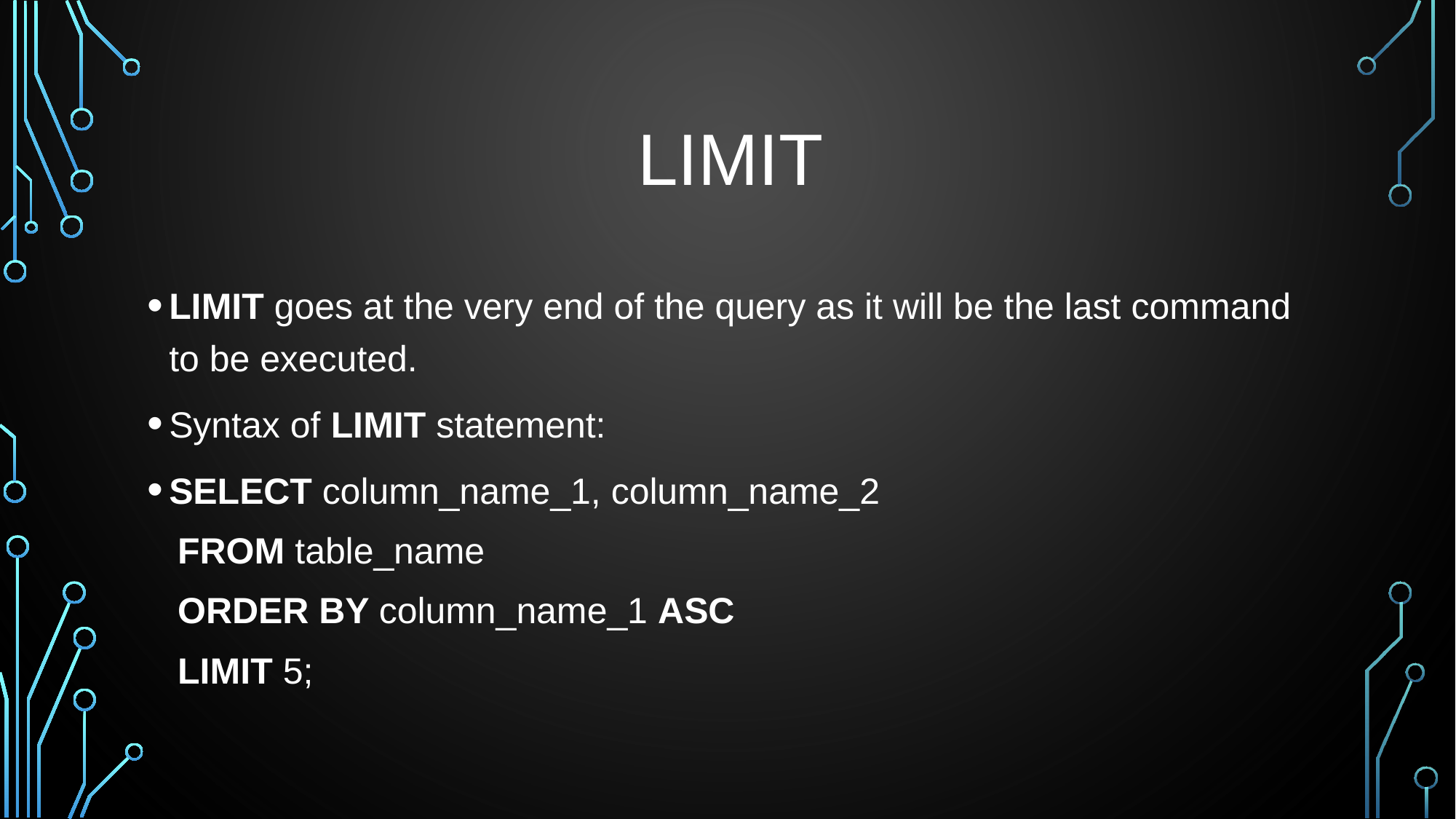

# LIMIT
LIMIT goes at the very end of the query as it will be the last command to be executed.
Syntax of LIMIT statement:
SELECT column_name_1, column_name_2
   FROM table_name
   ORDER BY column_name_1 ASC
   LIMIT 5;